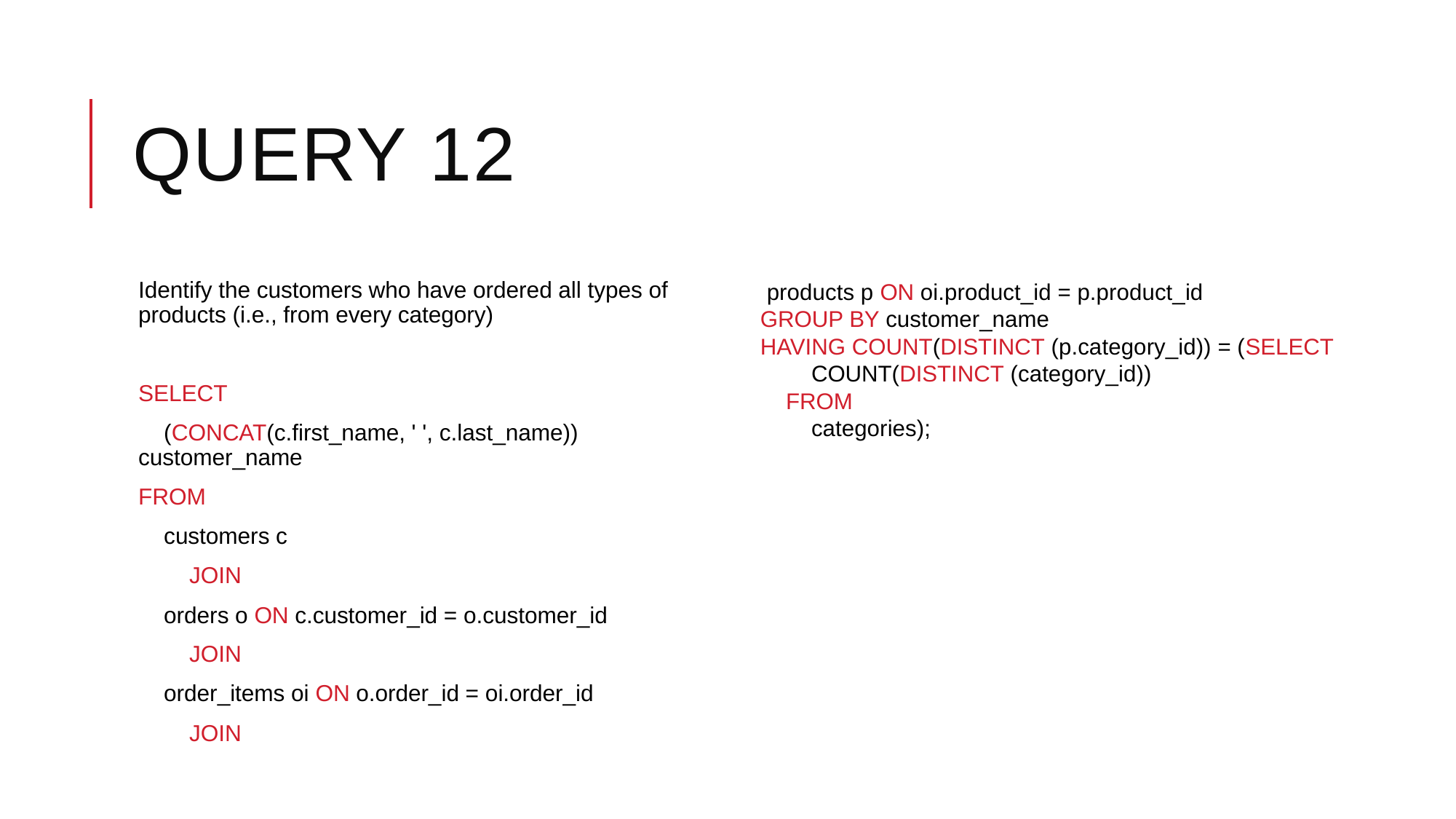

# Query 12
 products p ON oi.product_id = p.product_id
GROUP BY customer_name
HAVING COUNT(DISTINCT (p.category_id)) = (SELECT
        COUNT(DISTINCT (category_id))
    FROM
        categories);
Identify the customers who have ordered all types of products (i.e., from every category)

SELECT
    (CONCAT(c.first_name, ' ', c.last_name)) customer_name
FROM
    customers c
        JOIN
    orders o ON c.customer_id = o.customer_id
        JOIN
    order_items oi ON o.order_id = oi.order_id
        JOIN